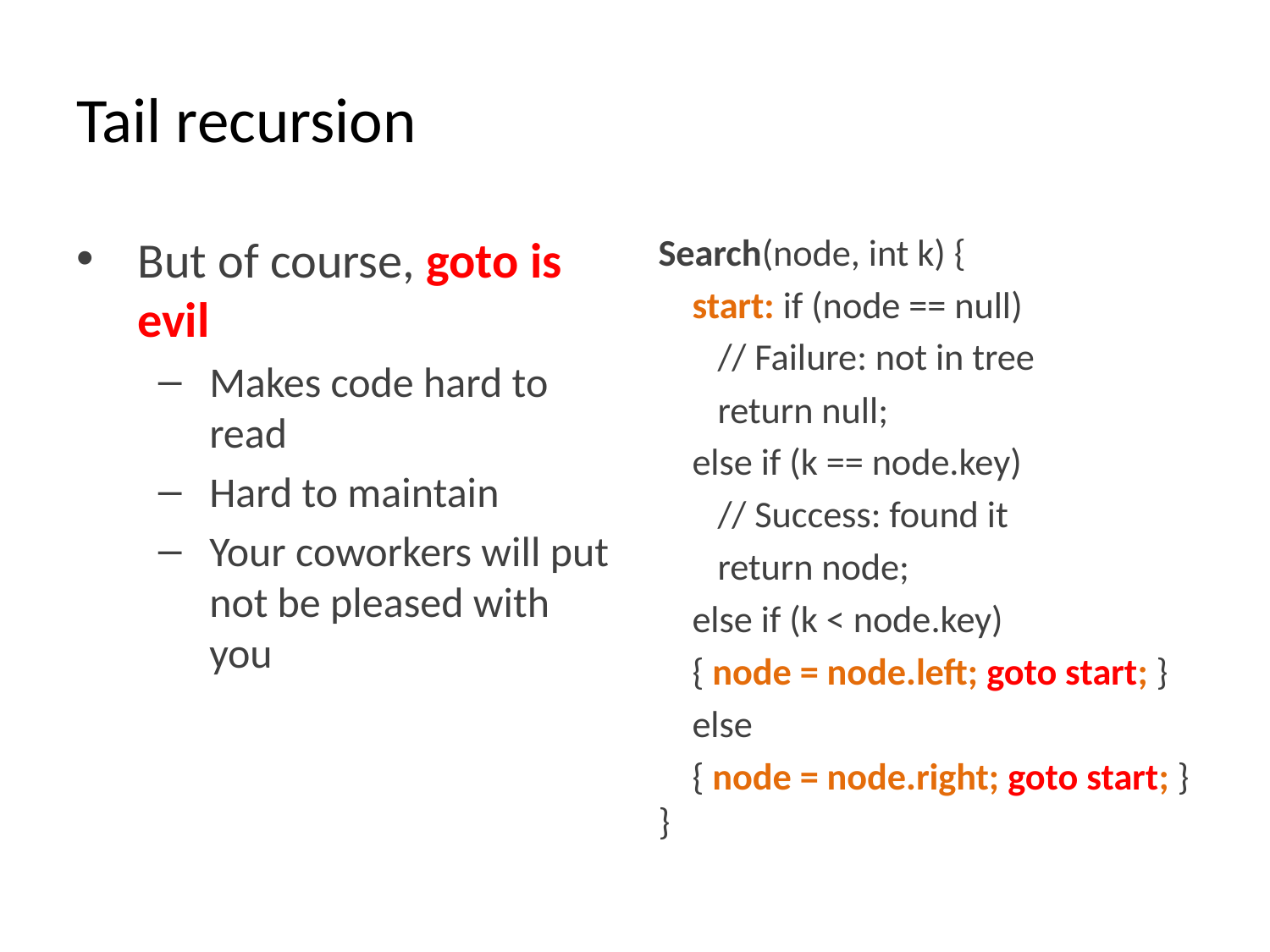

# Tail recursion
But of course, goto is evil
Makes code hard to read
Hard to maintain
Your coworkers will put not be pleased with you
Search(node, int k) {
    start: if (node == null)
       // Failure: not in tree
       return null;
    else if (k == node.key)
       // Success: found it
       return node;
    else if (k < node.key)
    { node = node.left; goto start; }
    else
    { node = node.right; goto start; }
}